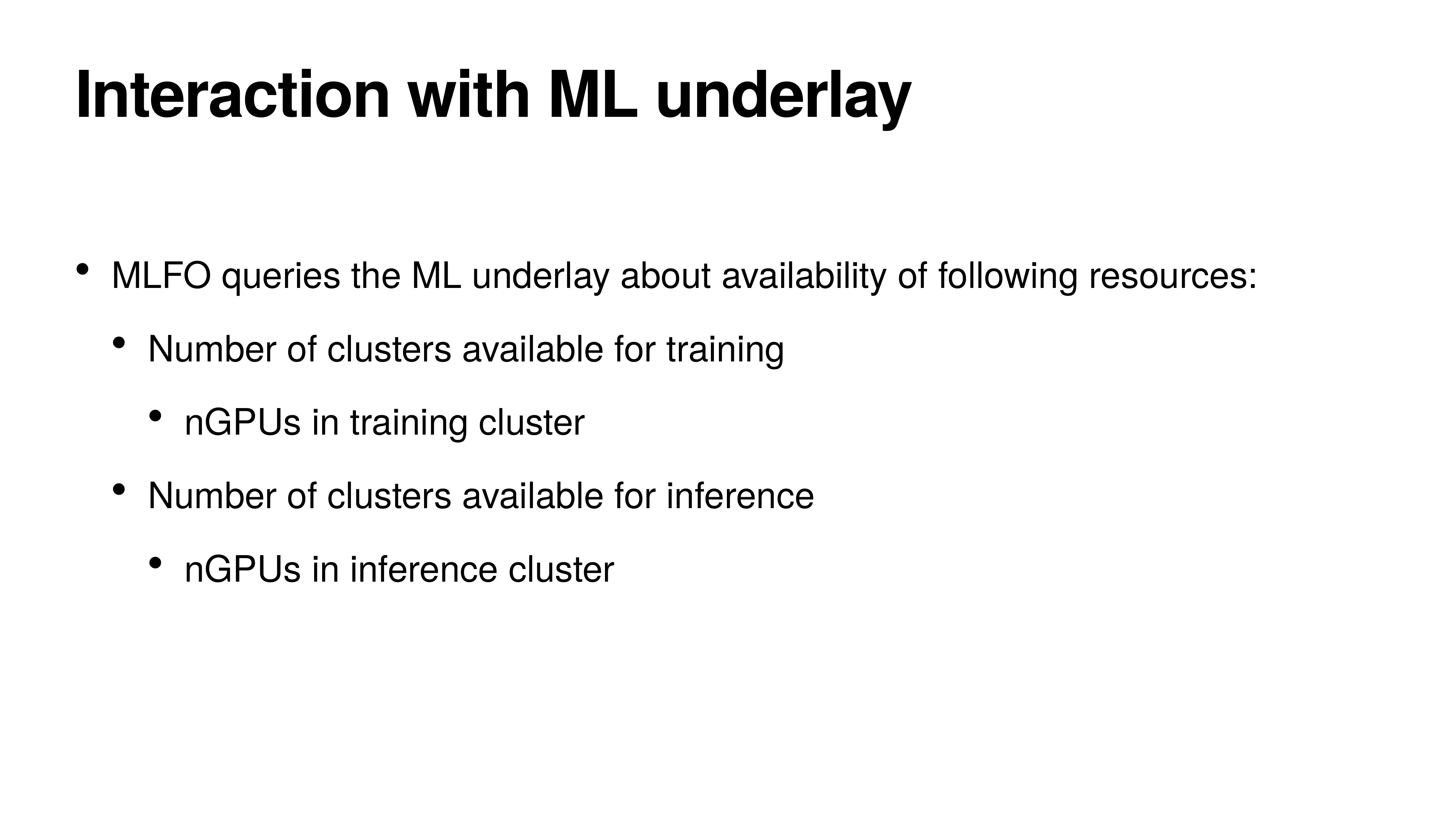

# Interaction with ML underlay

MLFO queries the ML underlay about availability of following resources:
Number of clusters available for training
nGPUs in training cluster
Number of clusters available for inference
nGPUs in inference cluster